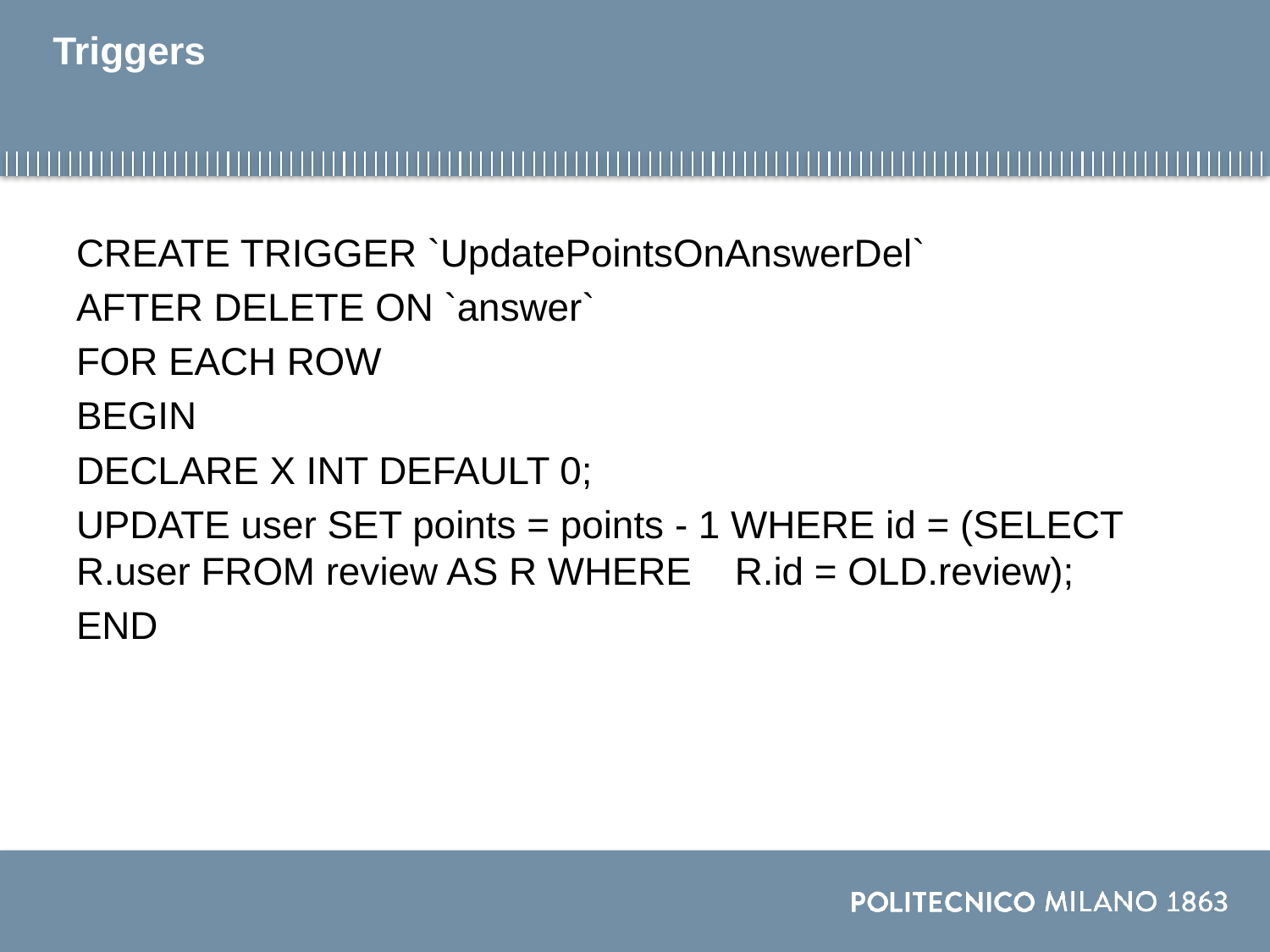

# Triggers
CREATE TRIGGER `UpdatePointsOnAnswerDel`
AFTER DELETE ON `answer`
FOR EACH ROW
BEGIN
DECLARE X INT DEFAULT 0;
UPDATE user SET points = points - 1 WHERE id = (SELECT R.user FROM review AS R WHERE    R.id = OLD.review);
END